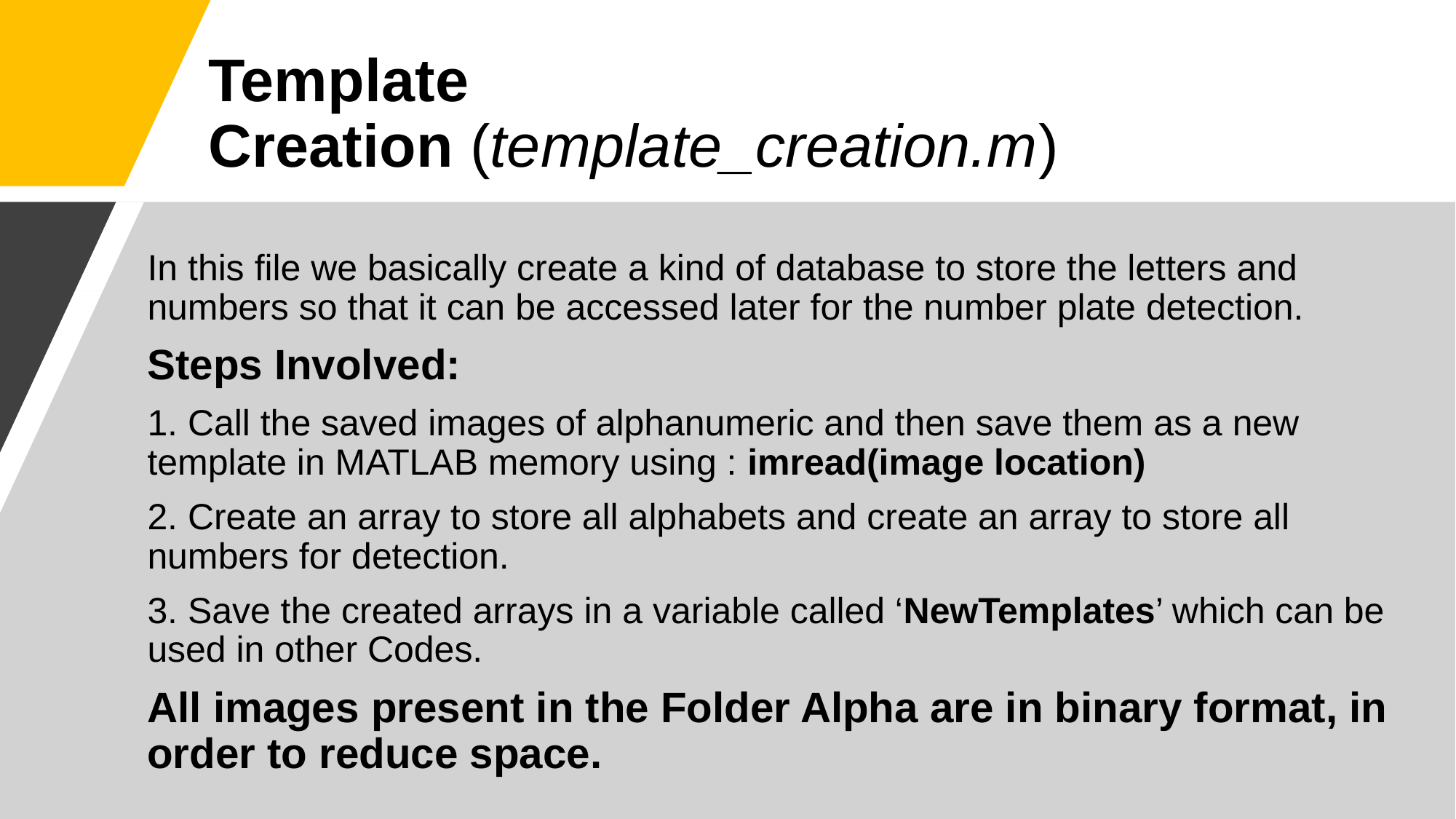

# Template Creation (template_creation.m)

In this file we basically create a kind of database to store the letters and numbers so that it can be accessed later for the number plate detection.
Steps Involved:
1. Call the saved images of alphanumeric and then save them as a new template in MATLAB memory using : imread(image location)
2. Create an array to store all alphabets and create an array to store all numbers for detection.
3. Save the created arrays in a variable called ‘NewTemplates’ which can be used in other Codes.
All images present in the Folder Alpha are in binary format, in order to reduce space.